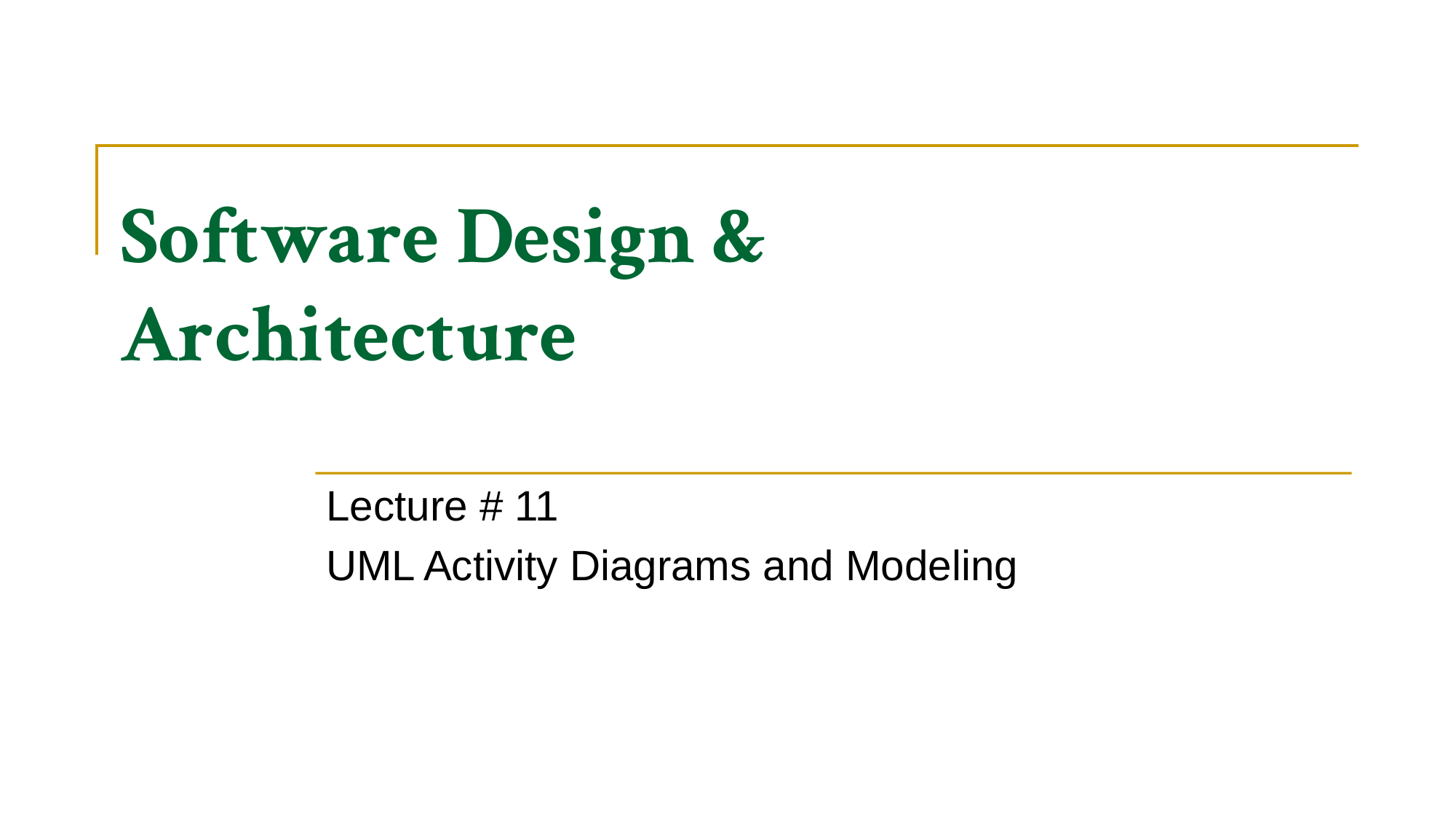

# Software Design & Architecture
Lecture # 11
UML Activity Diagrams and Modeling